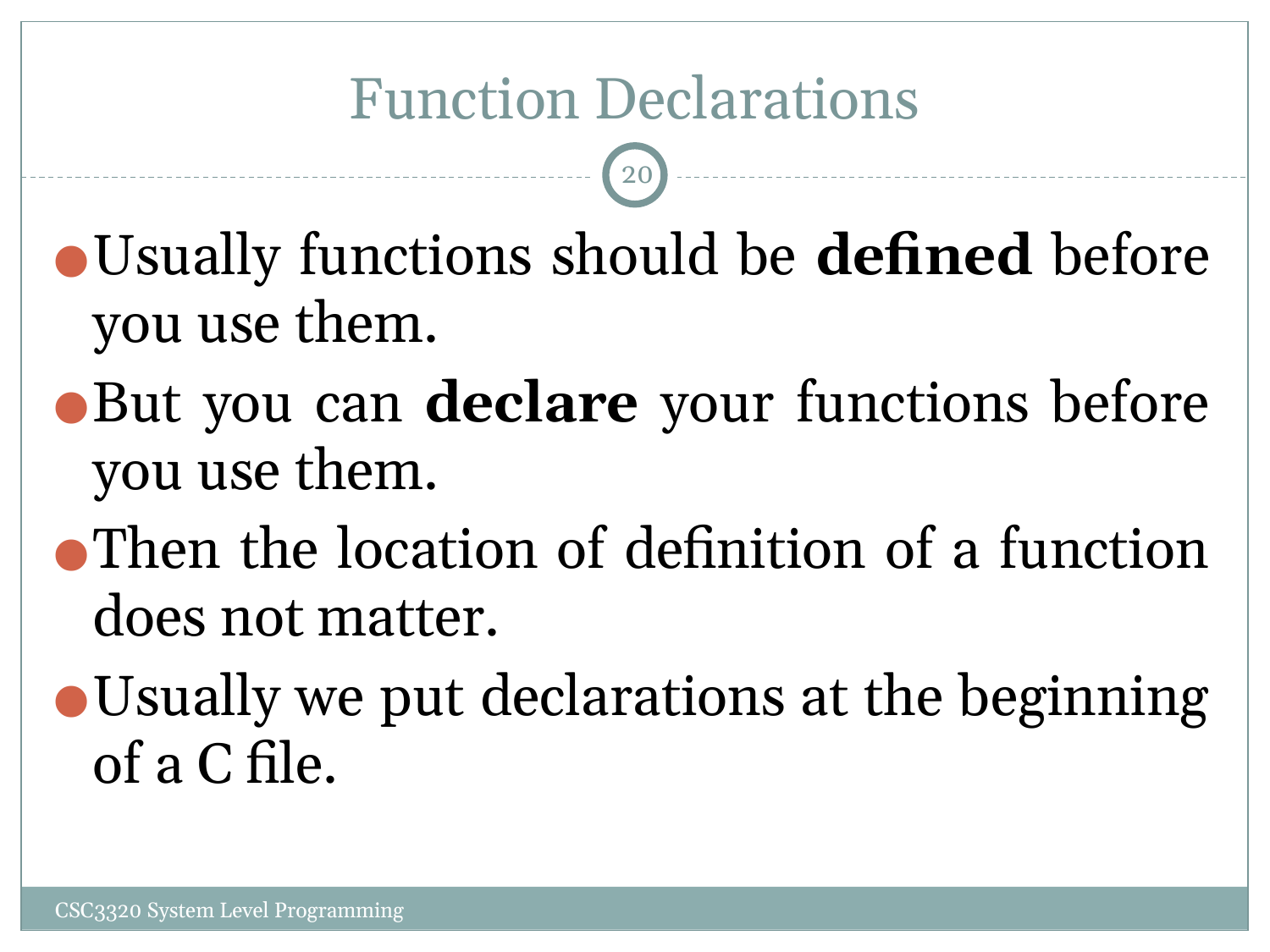

# Function Declarations
20
Usually functions should be defined before you use them.
But you can declare your functions before you use them.
Then the location of definition of a function does not matter.
Usually we put declarations at the beginning of a C file.

CSC3320 System Level Programming